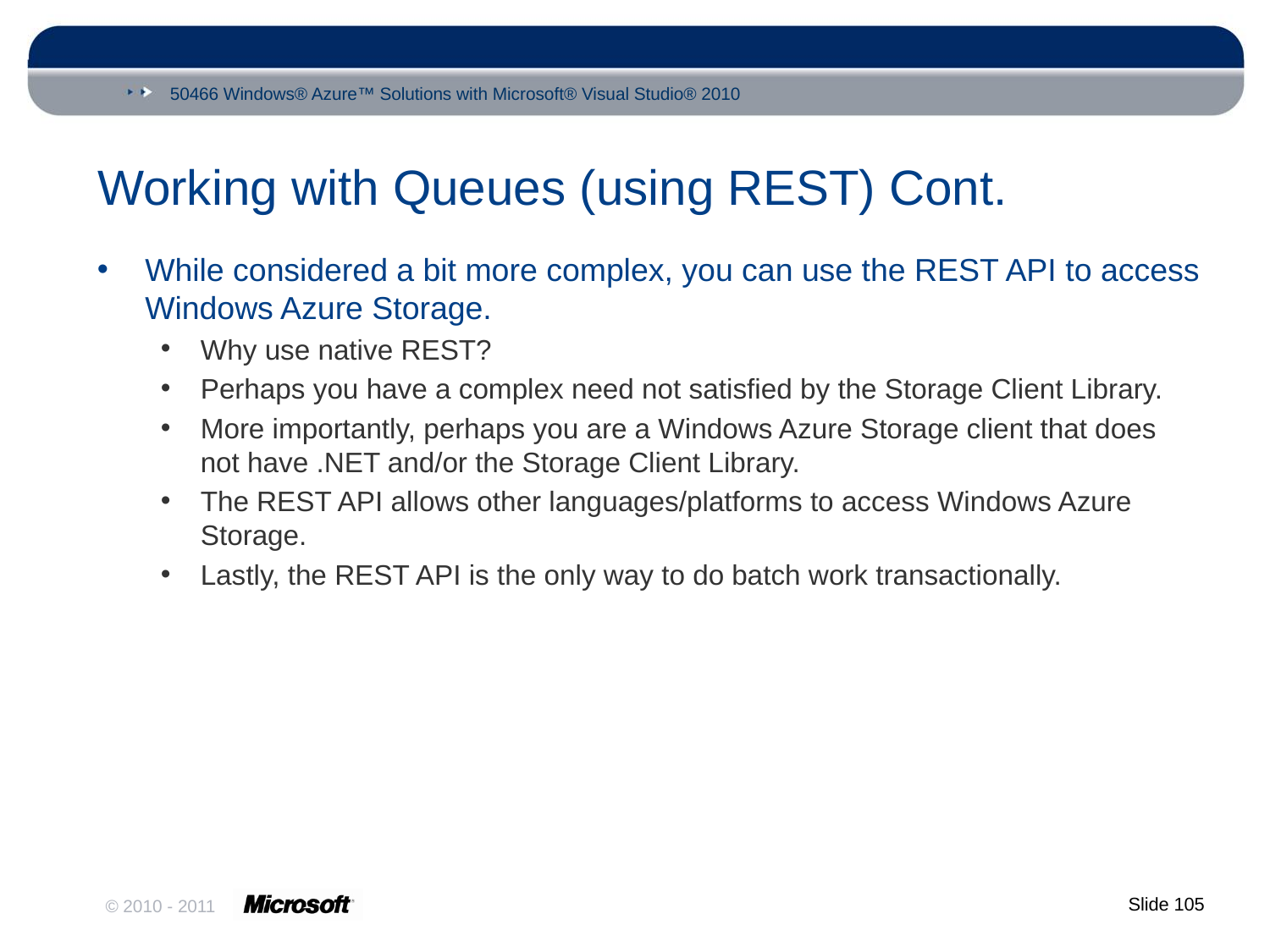

# Working with Queues (using REST) Cont.
While considered a bit more complex, you can use the REST API to access Windows Azure Storage.
Why use native REST?
Perhaps you have a complex need not satisfied by the Storage Client Library.
More importantly, perhaps you are a Windows Azure Storage client that does not have .NET and/or the Storage Client Library.
The REST API allows other languages/platforms to access Windows Azure Storage.
Lastly, the REST API is the only way to do batch work transactionally.